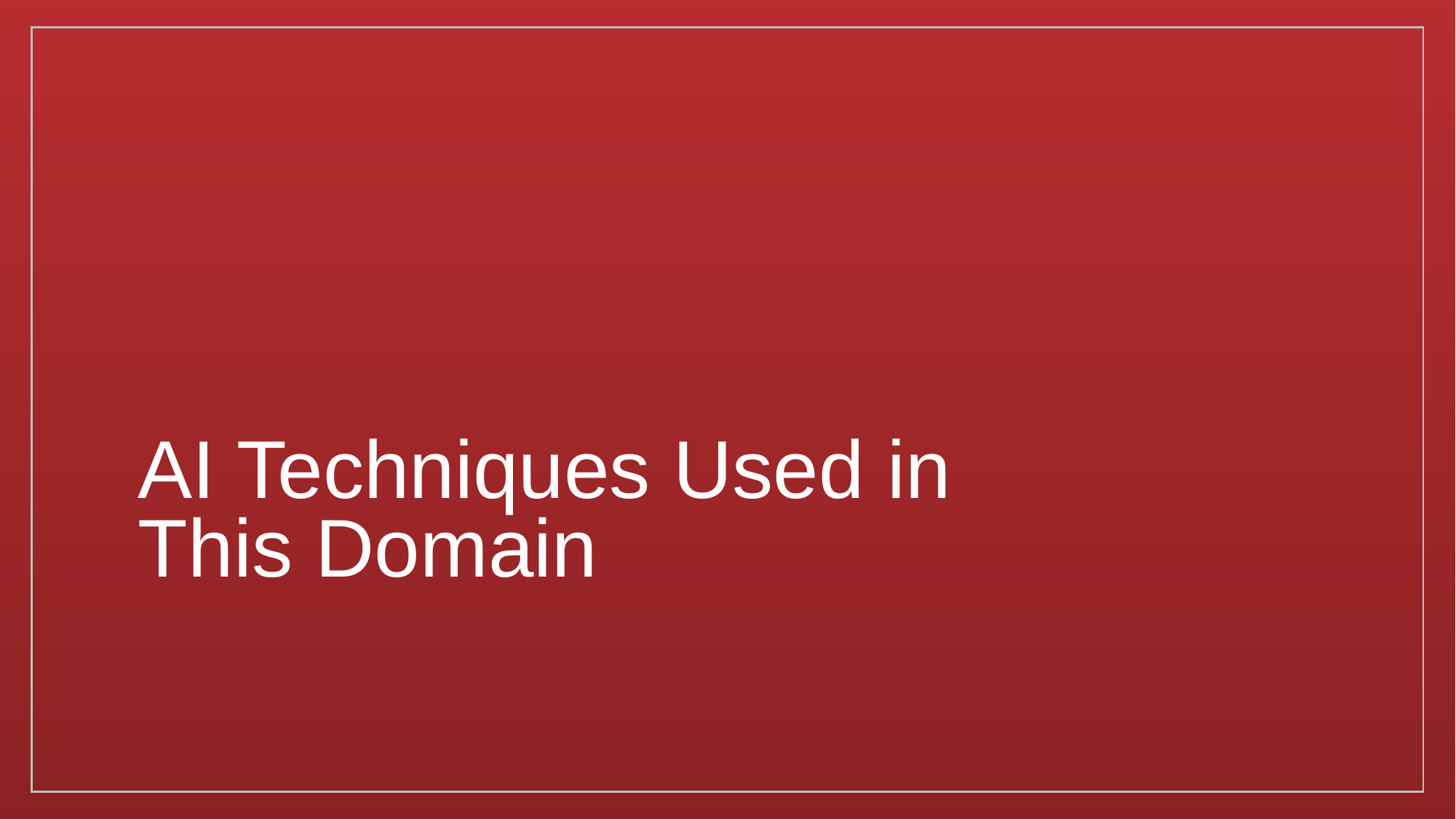

# AI Techniques Used in This Domain